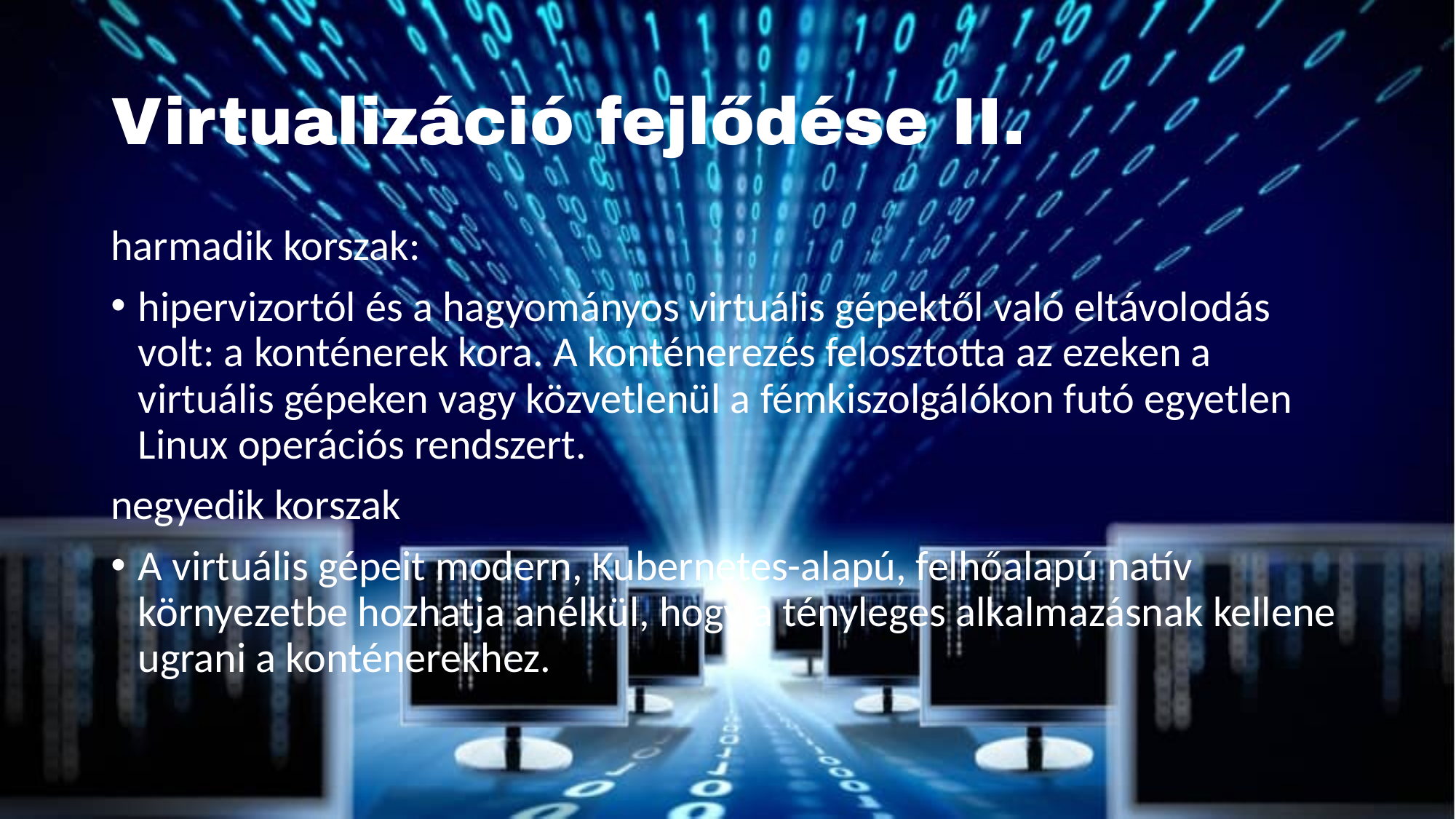

# Virtualizáció fejlődése II.
harmadik korszak:
hipervizortól és a hagyományos virtuális gépektől való eltávolodás volt: a konténerek kora. A konténerezés felosztotta az ezeken a virtuális gépeken vagy közvetlenül a fémkiszolgálókon futó egyetlen Linux operációs rendszert.
negyedik korszak
A virtuális gépeit modern, Kubernetes-alapú, felhőalapú natív környezetbe hozhatja anélkül, hogy a tényleges alkalmazásnak kellene ugrani a konténerekhez.